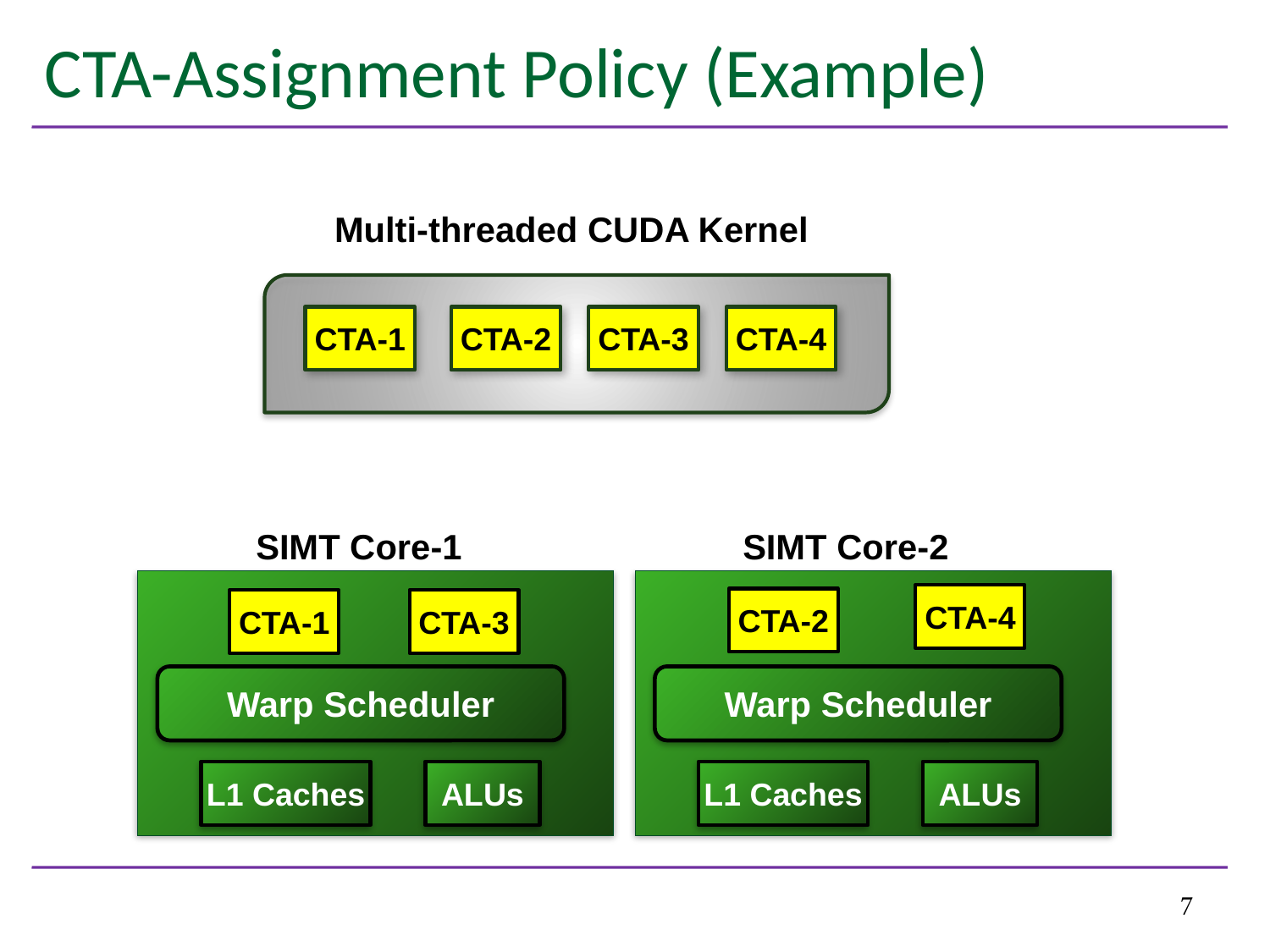

# CTA-Assignment Policy (Example)
Multi-threaded CUDA Kernel

CTA-1
CTA-2
CTA-3
CTA-4
SIMT Core-1
SIMT Core-2

Warp Scheduler
L1 Caches
ALUs

CTA-4
CTA-2
CTA-1
CTA-3
Warp Scheduler
L1 Caches
ALUs
7